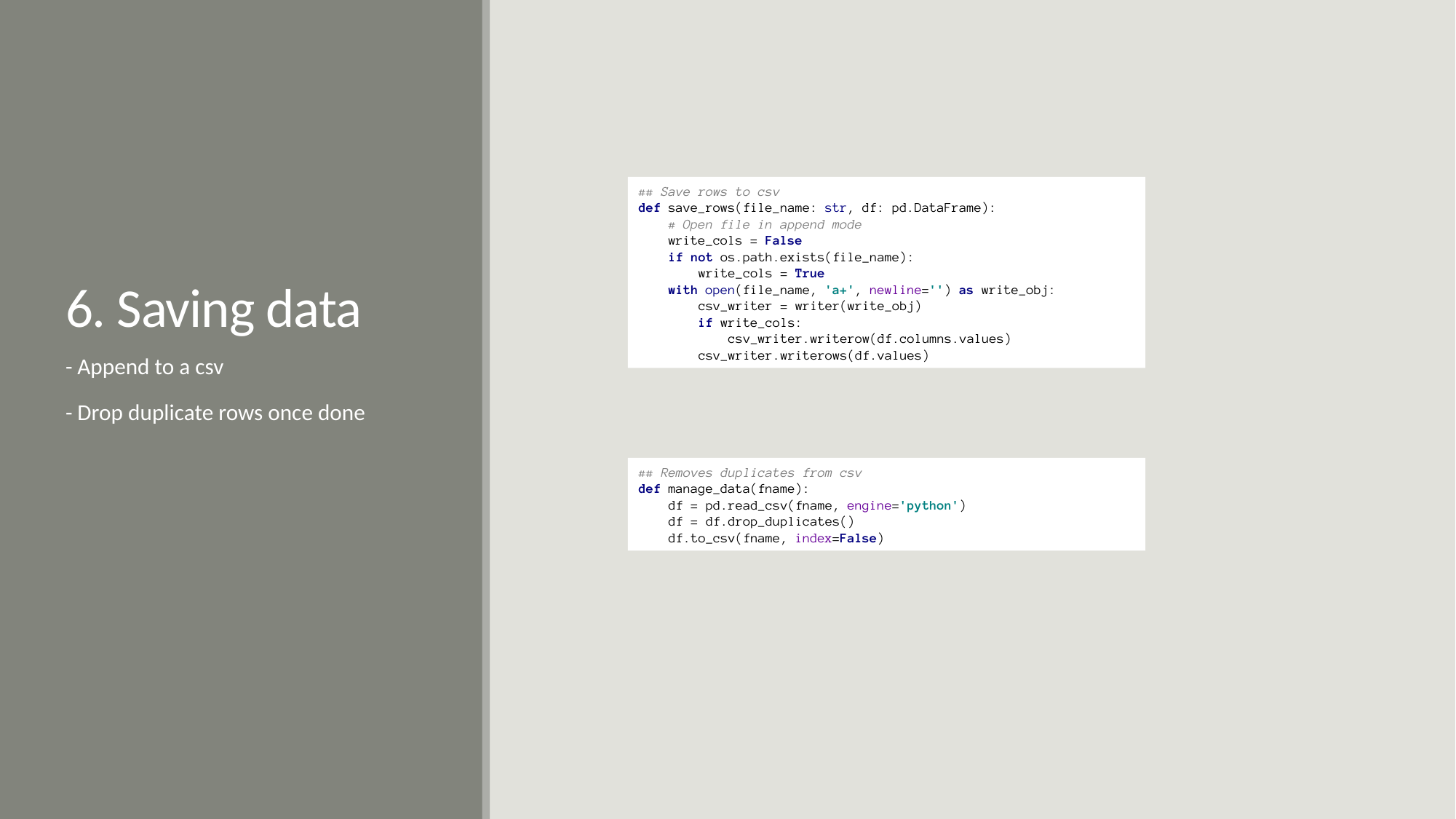

# 6. Saving data
## Save rows to csv def save_rows(file_name: str, df: pd.DataFrame): # Open file in append mode write_cols = False if not os.path.exists(file_name): write_cols = True with open(file_name, 'a+', newline='') as write_obj: csv_writer = writer(write_obj) if write_cols: csv_writer.writerow(df.columns.values) csv_writer.writerows(df.values)
- Append to a csv
- Drop duplicate rows once done
## Removes duplicates from csv def manage_data(fname): df = pd.read_csv(fname, engine='python') df = df.drop_duplicates() df.to_csv(fname, index=False)